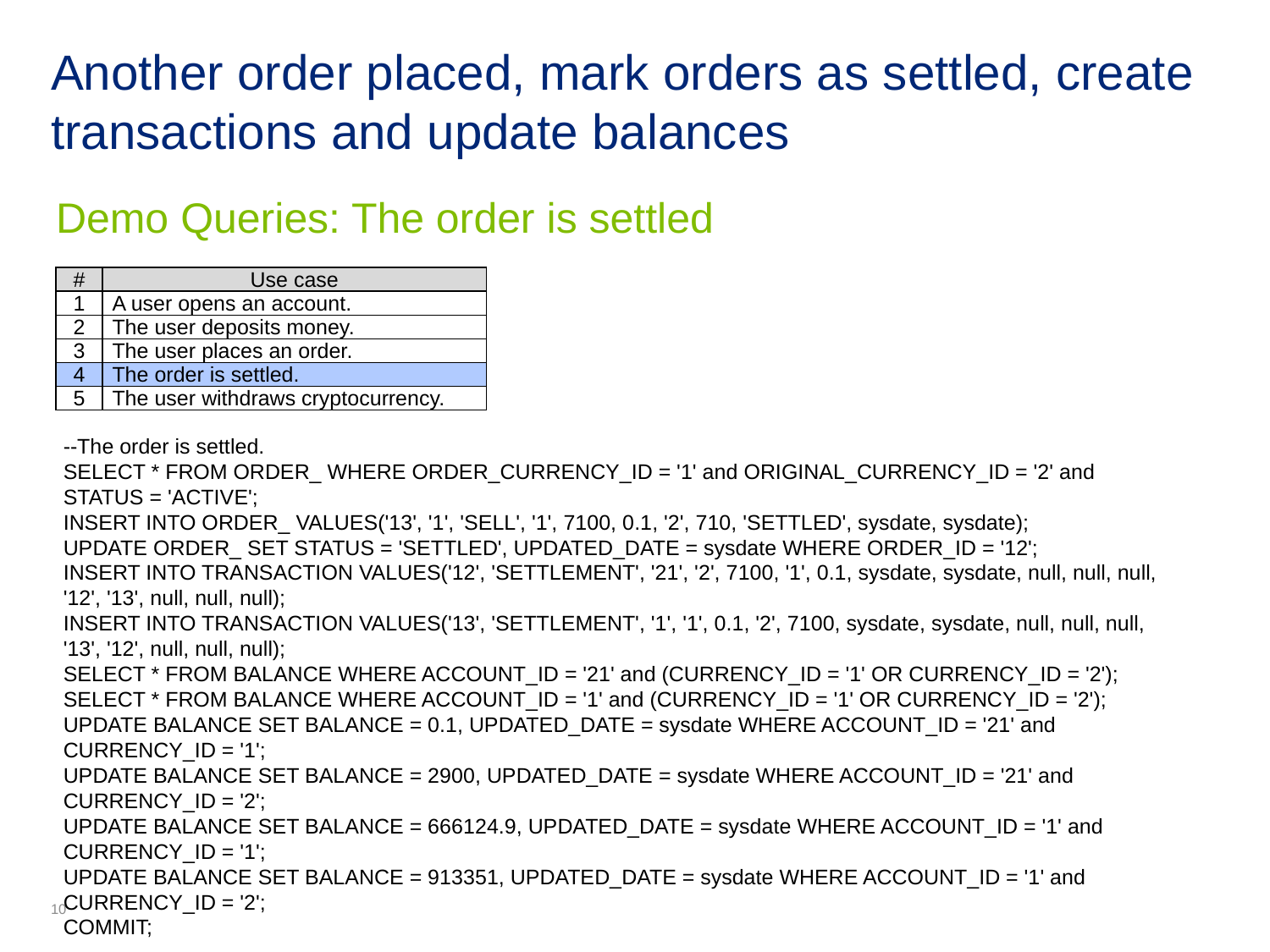

# Another order placed, mark orders as settled, create transactions and update balances
Demo Queries: The order is settled
| # | Use case |
| --- | --- |
| 1 | A user opens an account. |
| 2 | The user deposits money. |
| 3 | The user places an order. |
| 4 | The order is settled. |
| 5 | The user withdraws cryptocurrency. |
--The order is settled.
SELECT * FROM ORDER_ WHERE ORDER_CURRENCY_ID = '1' and ORIGINAL_CURRENCY_ID = '2' and STATUS = 'ACTIVE';
INSERT INTO ORDER_ VALUES('13', '1', 'SELL', '1', 7100, 0.1, '2', 710, 'SETTLED', sysdate, sysdate);
UPDATE ORDER_ SET STATUS = 'SETTLED', UPDATED_DATE = sysdate WHERE ORDER_ID = '12';
INSERT INTO TRANSACTION VALUES('12', 'SETTLEMENT', '21', '2', 7100, '1', 0.1, sysdate, sysdate, null, null, null, '12', '13', null, null, null);
INSERT INTO TRANSACTION VALUES('13', 'SETTLEMENT', '1', '1', 0.1, '2', 7100, sysdate, sysdate, null, null, null, '13', '12', null, null, null);
SELECT * FROM BALANCE WHERE ACCOUNT_ID = '21' and (CURRENCY_ID = '1' OR CURRENCY_ID = '2');
SELECT * FROM BALANCE WHERE ACCOUNT_ID = '1' and (CURRENCY_ID = '1' OR CURRENCY_ID = '2');
UPDATE BALANCE SET BALANCE = 0.1, UPDATED_DATE = sysdate WHERE ACCOUNT_ID = '21' and CURRENCY_ID = '1';
UPDATE BALANCE SET BALANCE = 2900, UPDATED_DATE = sysdate WHERE ACCOUNT_ID = '21' and CURRENCY_ID = '2';
UPDATE BALANCE SET BALANCE = 666124.9, UPDATED_DATE = sysdate WHERE ACCOUNT_ID = '1' and CURRENCY_ID = '1';
UPDATE BALANCE SET BALANCE = 913351, UPDATED_DATE = sysdate WHERE ACCOUNT_ID = '1' and CURRENCY_ID = '2';
COMMIT;